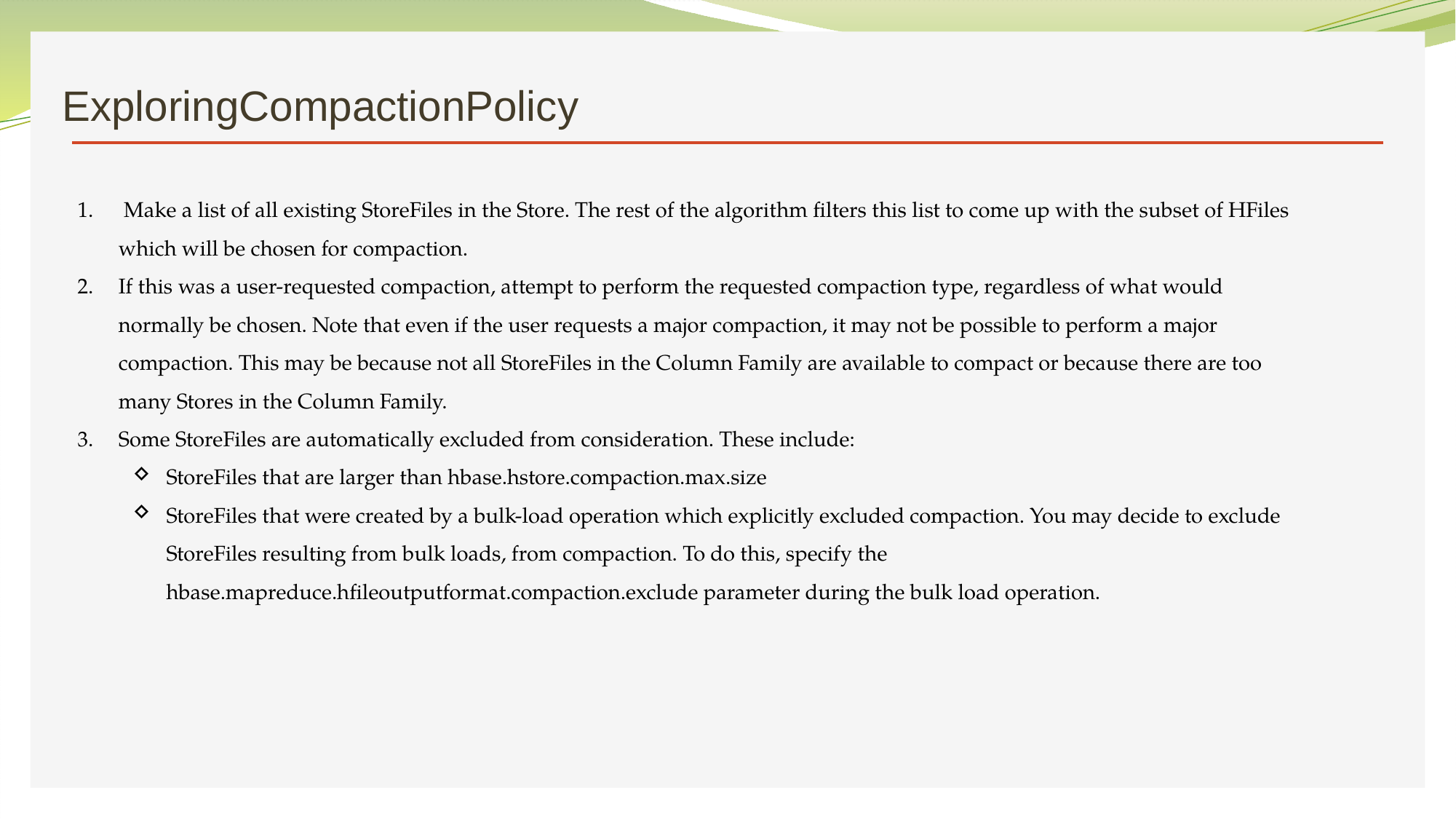

# ExploringCompactionPolicy
 Make a list of all existing StoreFiles in the Store. The rest of the algorithm filters this list to come up with the subset of HFiles which will be chosen for compaction.
If this was a user-requested compaction, attempt to perform the requested compaction type, regardless of what would normally be chosen. Note that even if the user requests a major compaction, it may not be possible to perform a major compaction. This may be because not all StoreFiles in the Column Family are available to compact or because there are too many Stores in the Column Family.
Some StoreFiles are automatically excluded from consideration. These include:
StoreFiles that are larger than hbase.hstore.compaction.max.size
StoreFiles that were created by a bulk-load operation which explicitly excluded compaction. You may decide to exclude StoreFiles resulting from bulk loads, from compaction. To do this, specify the hbase.mapreduce.hfileoutputformat.compaction.exclude parameter during the bulk load operation.